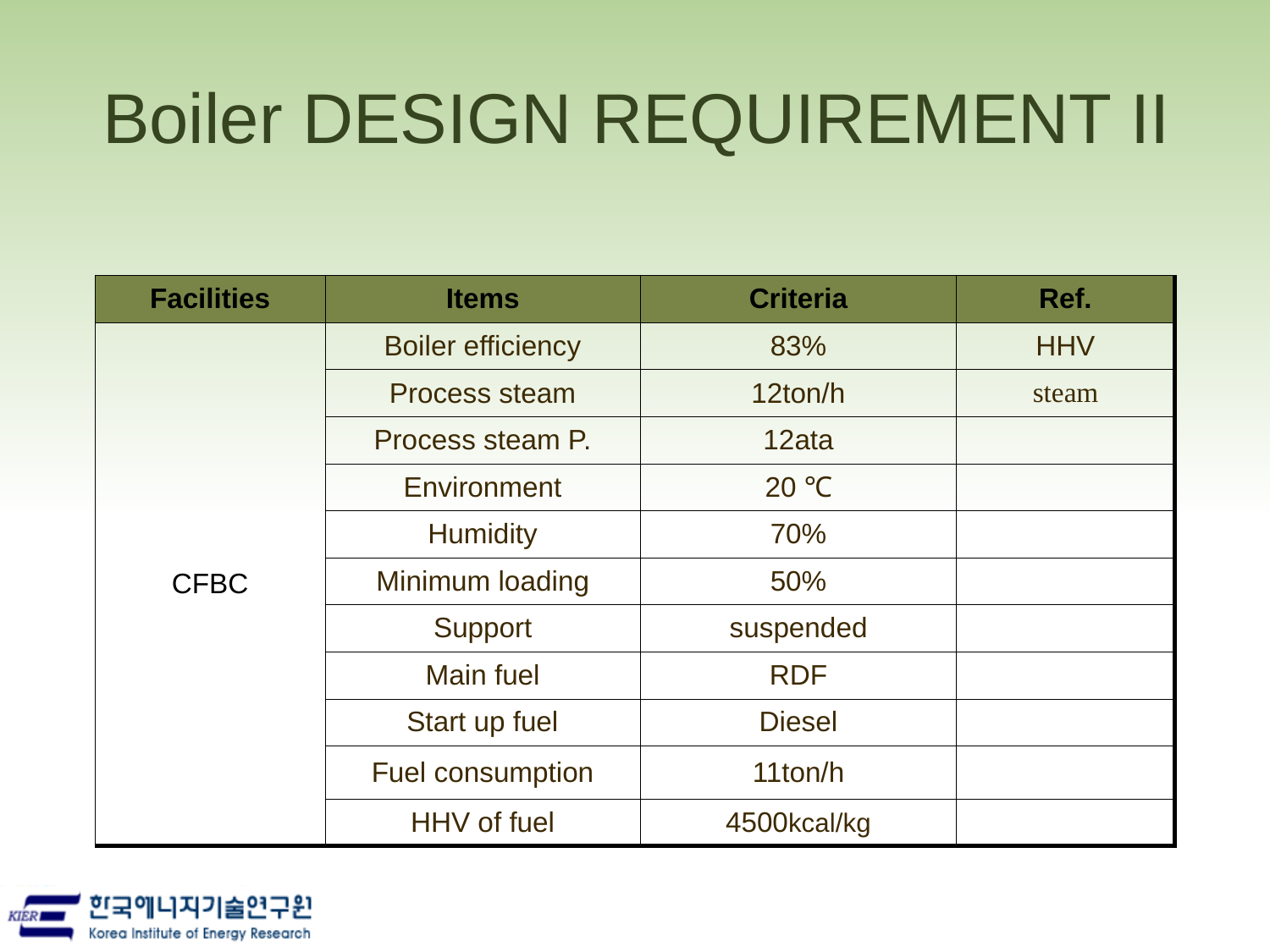

# Boiler DESIGN REQUIREMENT II
| Facilities | Items | Criteria | Ref. |
| --- | --- | --- | --- |
| CFBC | Boiler efficiency | 83% | HHV |
|  | Process steam | 12ton/h | steam |
|  | Process steam P. | 12ata |  |
|  | Environment | 20 ℃ |  |
|  | Humidity | 70% |  |
|  | Minimum loading | 50% |  |
|  | Support | suspended |  |
|  | Main fuel | RDF |  |
|  | Start up fuel | Diesel |  |
|  | Fuel consumption | 11ton/h |  |
|  | HHV of fuel | 4500kcal/kg |  |